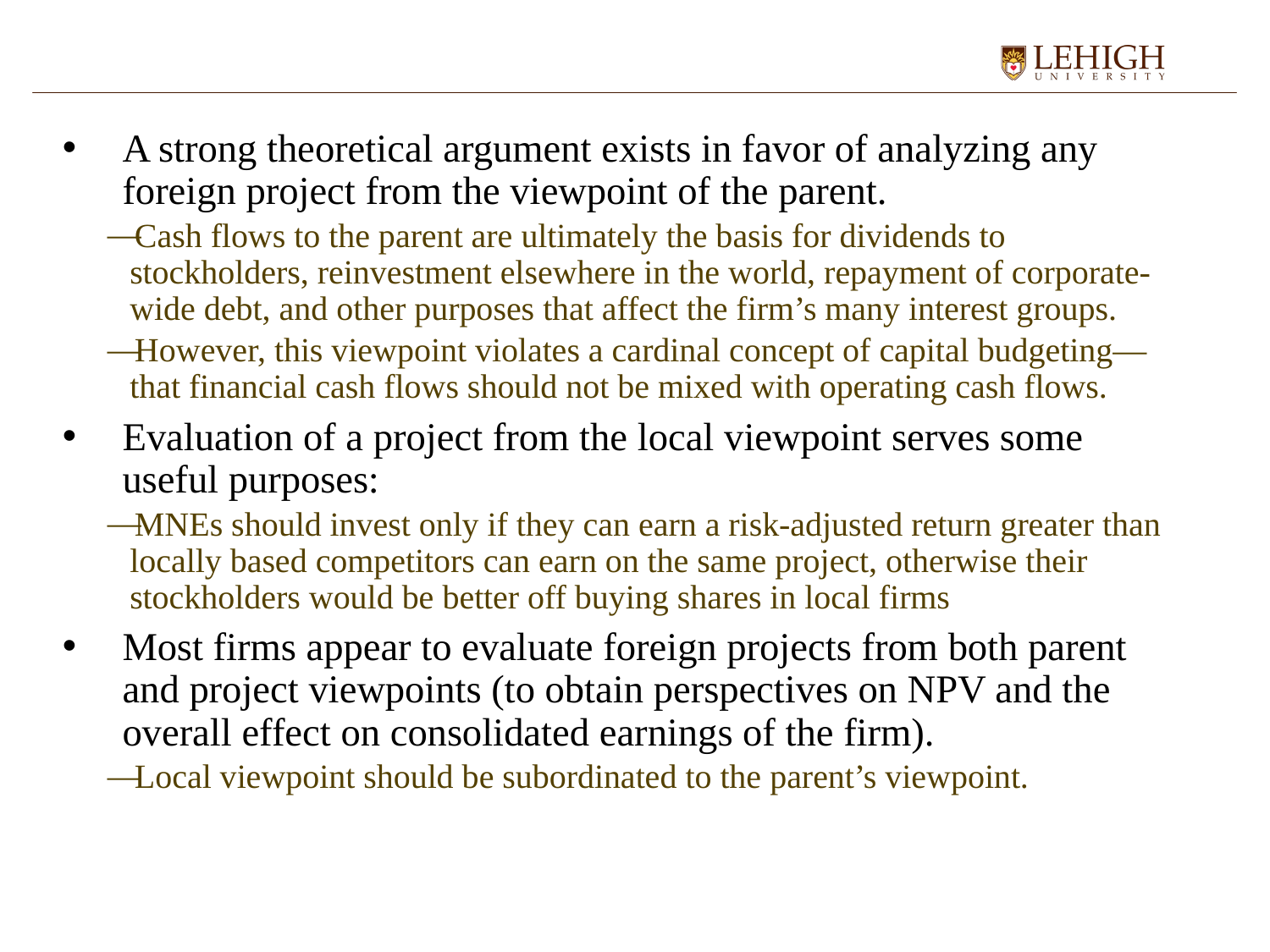

A strong theoretical argument exists in favor of analyzing any foreign project from the viewpoint of the parent.
Cash flows to the parent are ultimately the basis for dividends to stockholders, reinvestment elsewhere in the world, repayment of corporate-wide debt, and other purposes that affect the firm’s many interest groups.
However, this viewpoint violates a cardinal concept of capital budgeting—that financial cash flows should not be mixed with operating cash flows.
Evaluation of a project from the local viewpoint serves some useful purposes:
MNEs should invest only if they can earn a risk-adjusted return greater than locally based competitors can earn on the same project, otherwise their stockholders would be better off buying shares in local firms
Most firms appear to evaluate foreign projects from both parent and project viewpoints (to obtain perspectives on NPV and the overall effect on consolidated earnings of the firm).
Local viewpoint should be subordinated to the parent’s viewpoint.